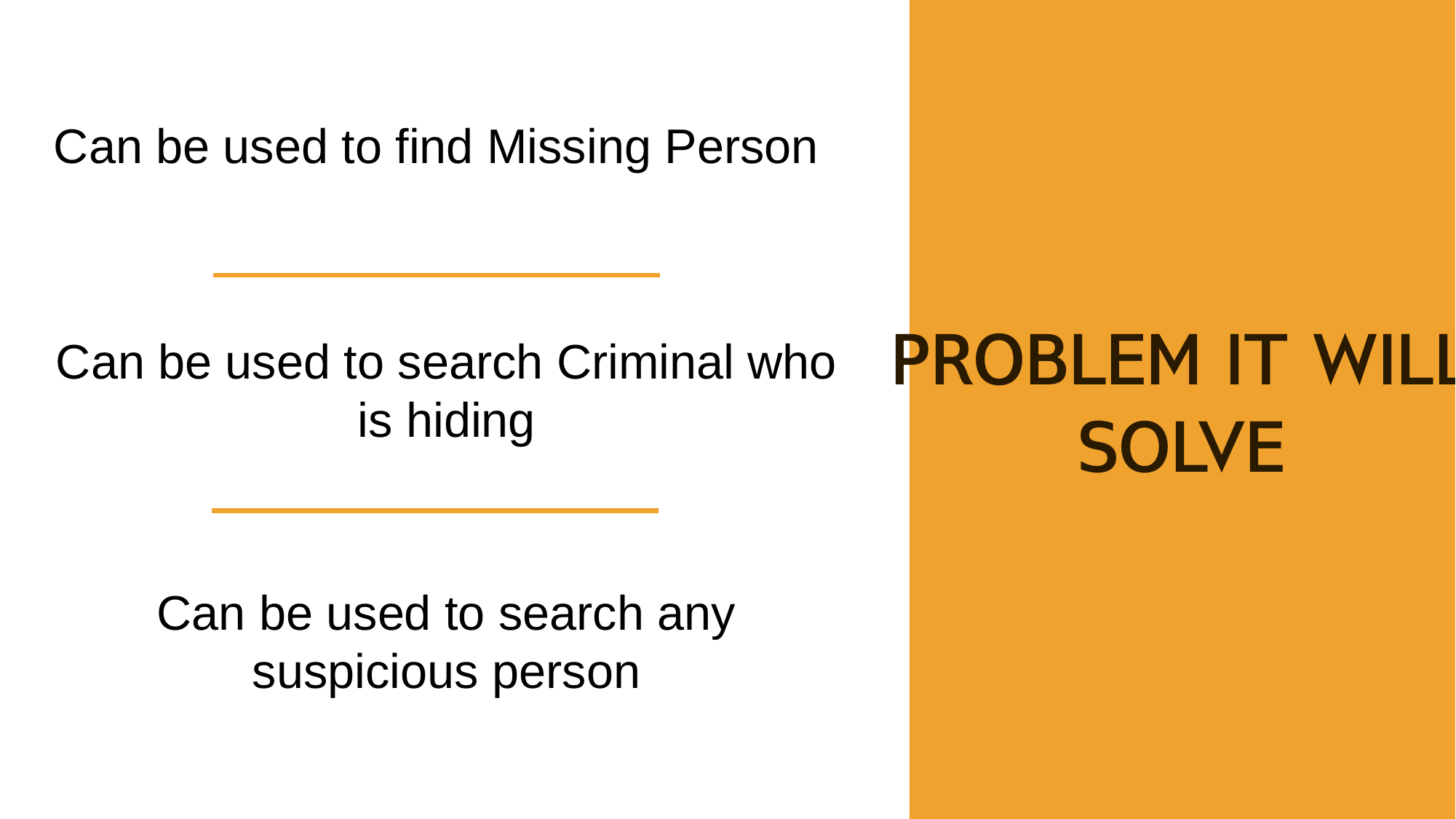

Can be used to find Missing Person
PROBLEM IT WILL SOLVE
Can be used to search Criminal who is hiding
Can be used to search any suspicious person